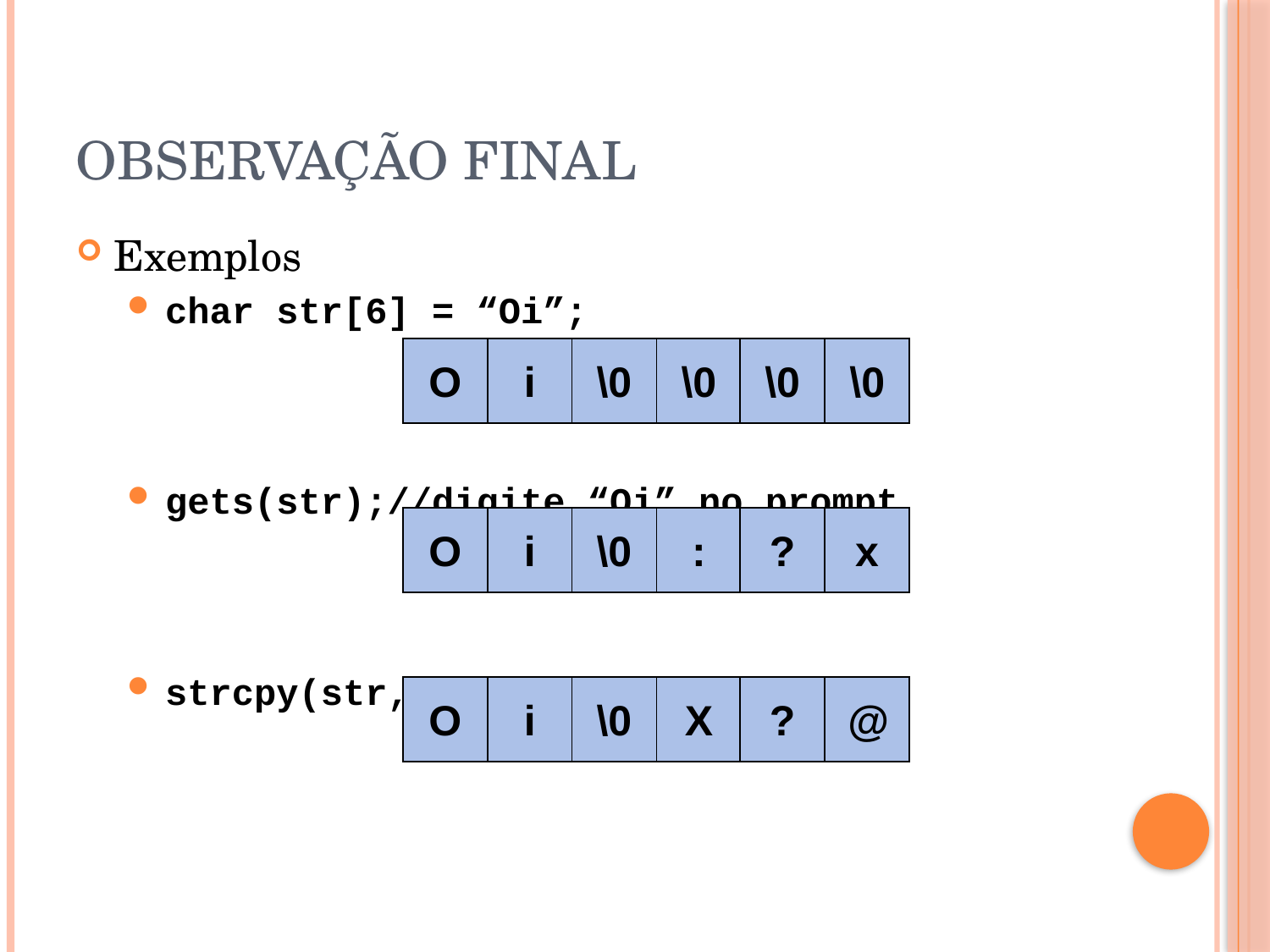

# Observação final
Exemplos
char str[6] = “Oi”;

gets(str);//digite “Oi” no prompt

strcpy(str,”Oi”);

O

i

\0

\0

\0

\0

O

i

\0

:

?

x

O

i

\0

X

?

@